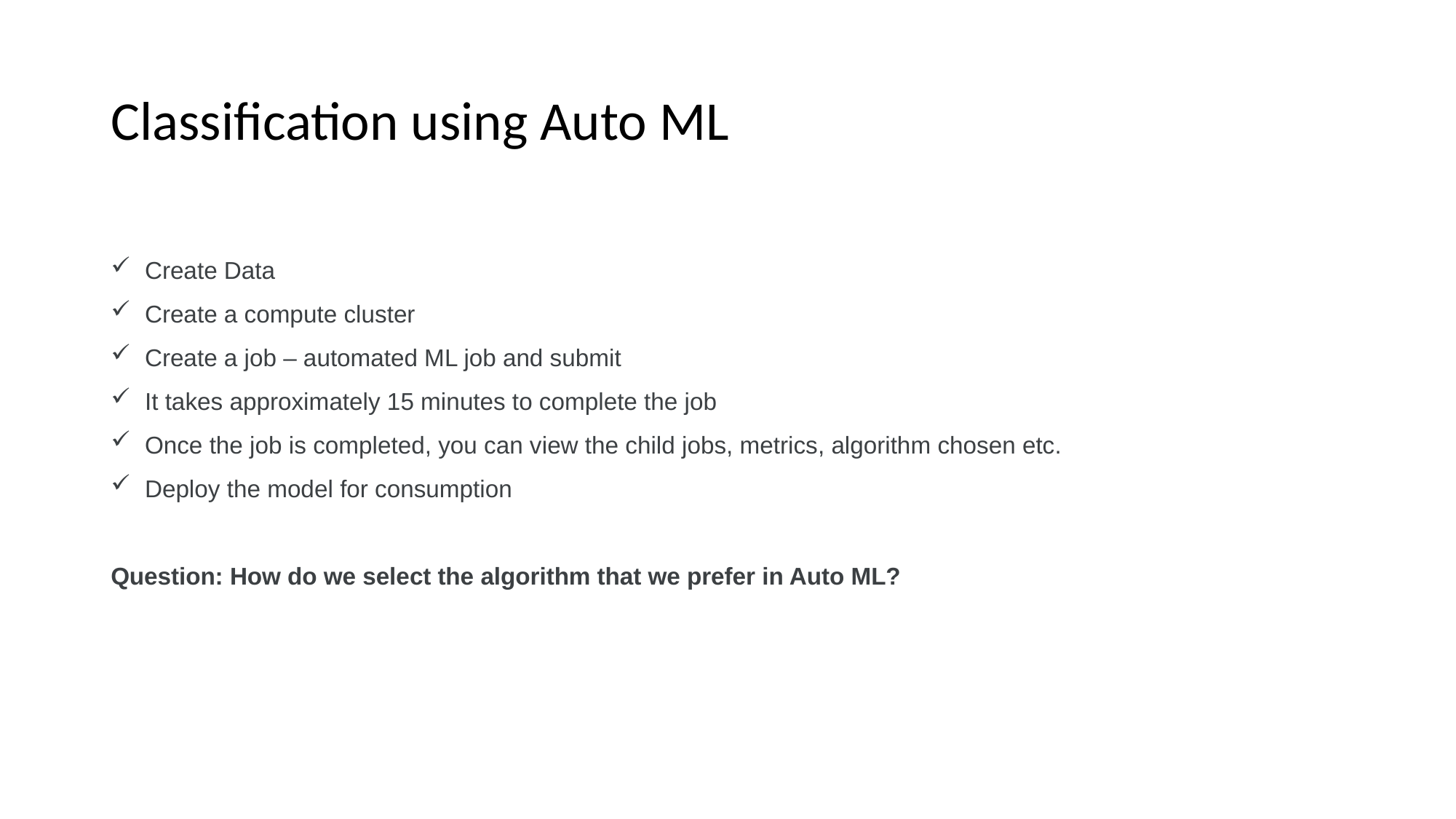

# Classification using Auto ML
Create Data
Create a compute cluster
Create a job – automated ML job and submit
It takes approximately 15 minutes to complete the job
Once the job is completed, you can view the child jobs, metrics, algorithm chosen etc.
Deploy the model for consumption

Question: How do we select the algorithm that we prefer in Auto ML?